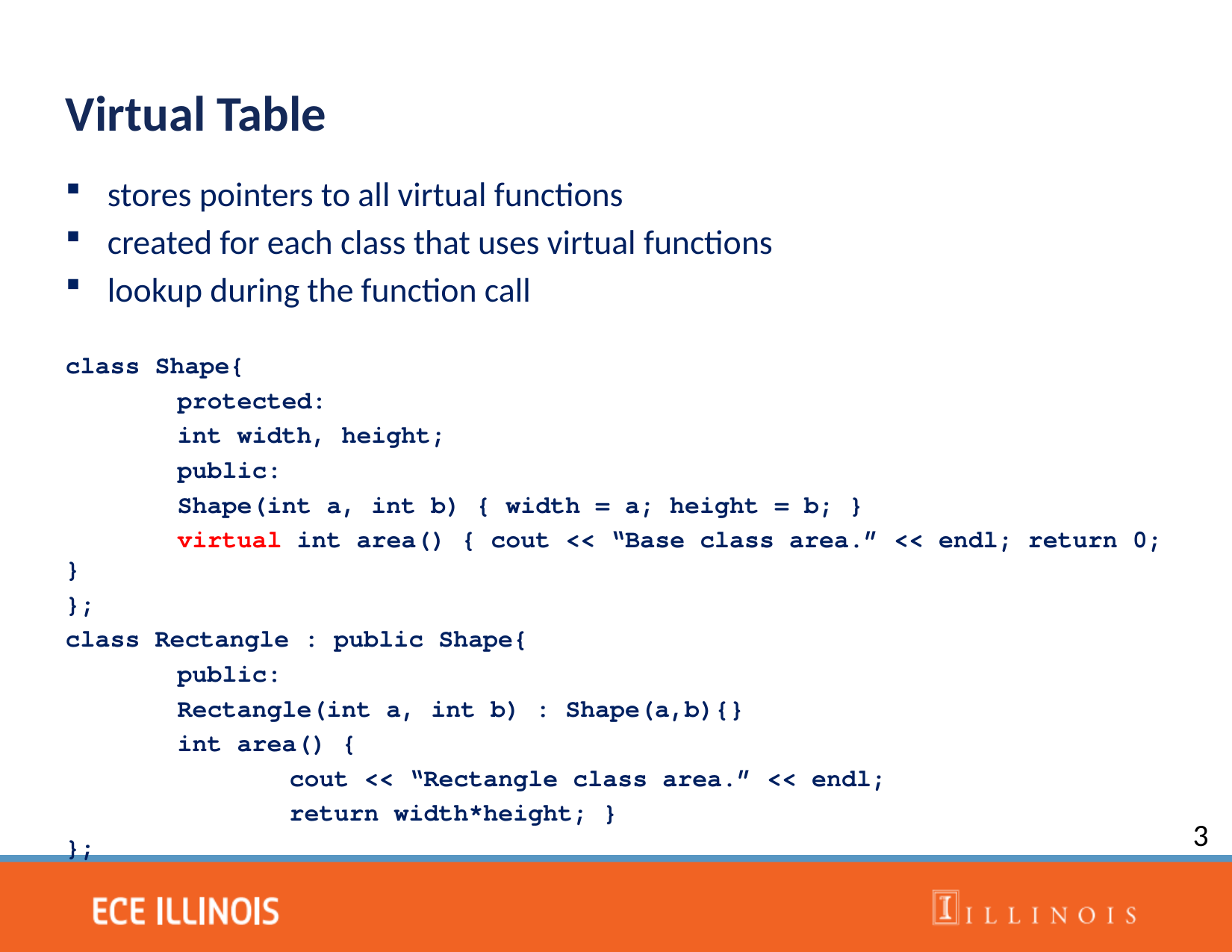

Virtual Table
stores pointers to all virtual functions
created for each class that uses virtual functions
lookup during the function call

class Shape{
	protected:
	int width, height;
	public:
	Shape(int a, int b) { width = a; height = b; }
	virtual int area() { cout << “Base class area.” << endl; return 0; }
};
class Rectangle : public Shape{
	public:
	Rectangle(int a, int b) : Shape(a,b){}
	int area() {
		cout << “Rectangle class area.” << endl;
		return width*height; }
};

3